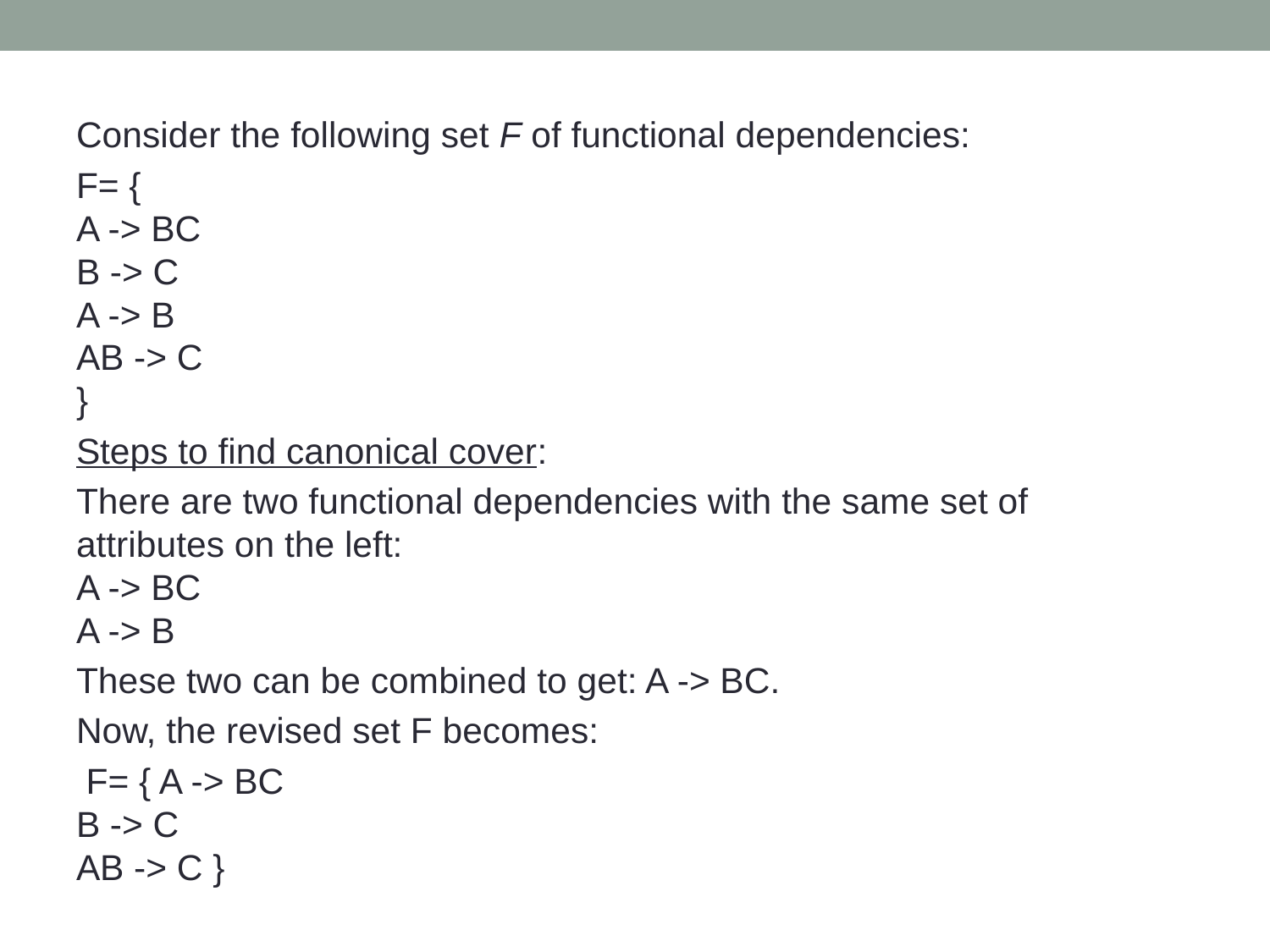

Consider the following set F of functional dependencies:
F= {
A -> BC
B -> C
A -> B
AB -> C
}
Steps to find canonical cover:
There are two functional dependencies with the same set of attributes on the left:
A -> BC
A -> B
These two can be combined to get: A -> BC.
Now, the revised set F becomes:
 F= { A -> BC
B -> C
AB -> C }